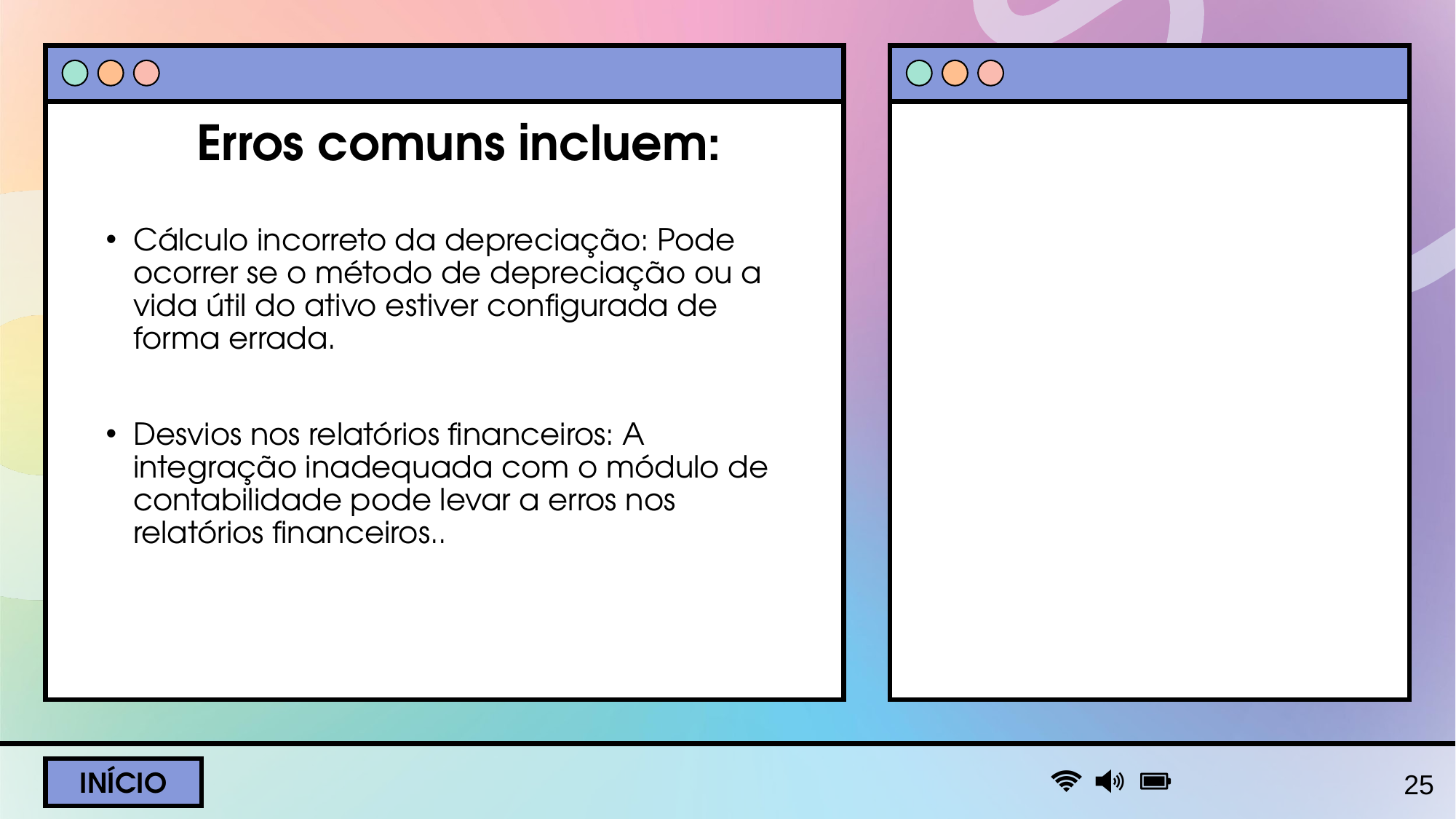

# Erros comuns incluem:
Cálculo incorreto da depreciação: Pode ocorrer se o método de depreciação ou a vida útil do ativo estiver configurada de forma errada.

Desvios nos relatórios financeiros: A integração inadequada com o módulo de contabilidade pode levar a erros nos relatórios financeiros..
25